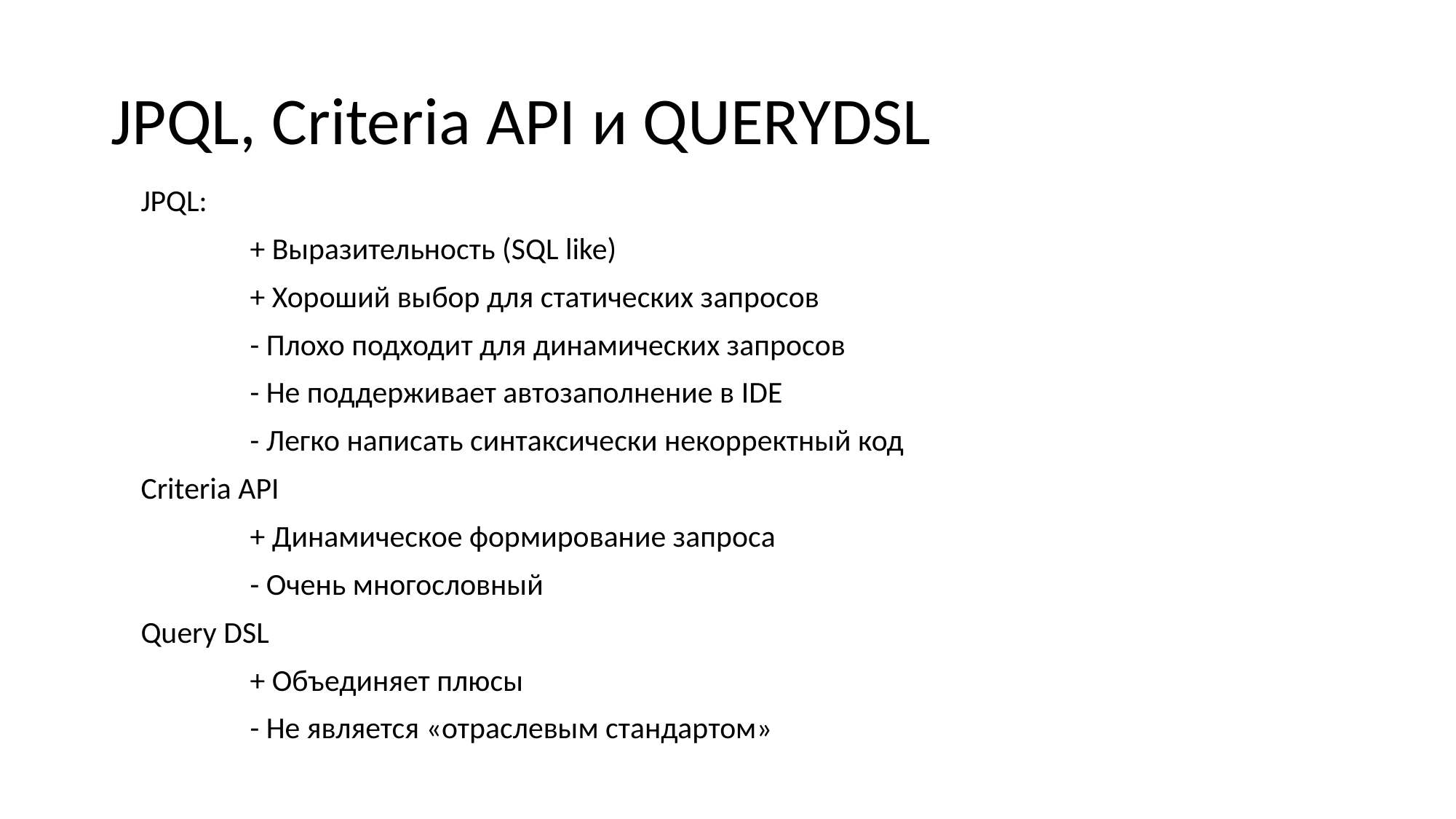

# JPQL, Criteria API и QUERYDSL
JPQL:
	+ Выразительность (SQL like)
	+ Хороший выбор для статических запросов
	- Плохо подходит для динамических запросов
	- Не поддерживает автозаполнение в IDE
	- Легко написать синтаксически некорректный код
Criteria API
	+ Динамическое формирование запроса
	- Очень многословный
Query DSL
	+ Объединяет плюсы
	- Не является «отраслевым стандартом»